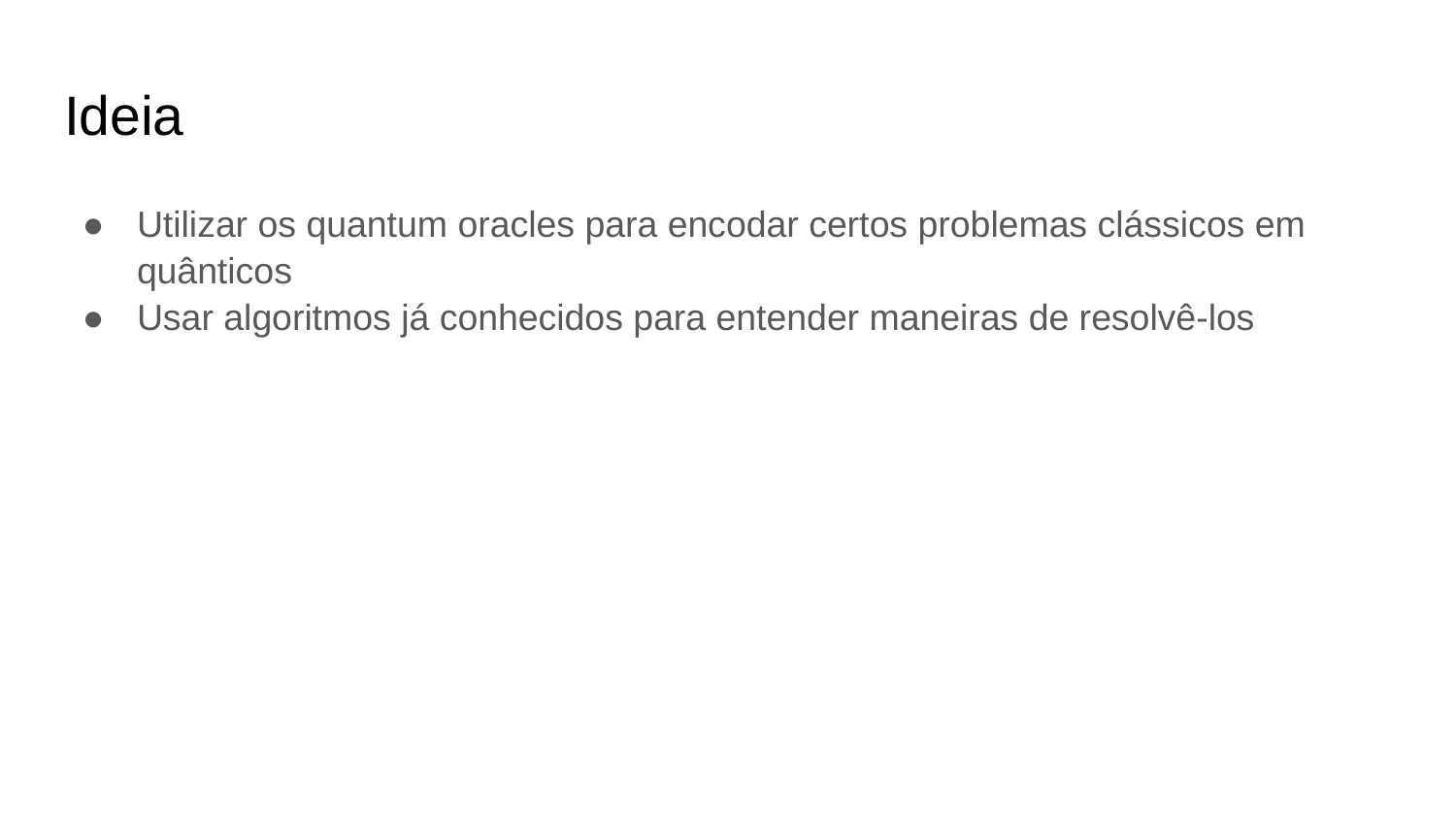

# Ideia
Utilizar os quantum oracles para encodar certos problemas clássicos em quânticos
Usar algoritmos já conhecidos para entender maneiras de resolvê-los